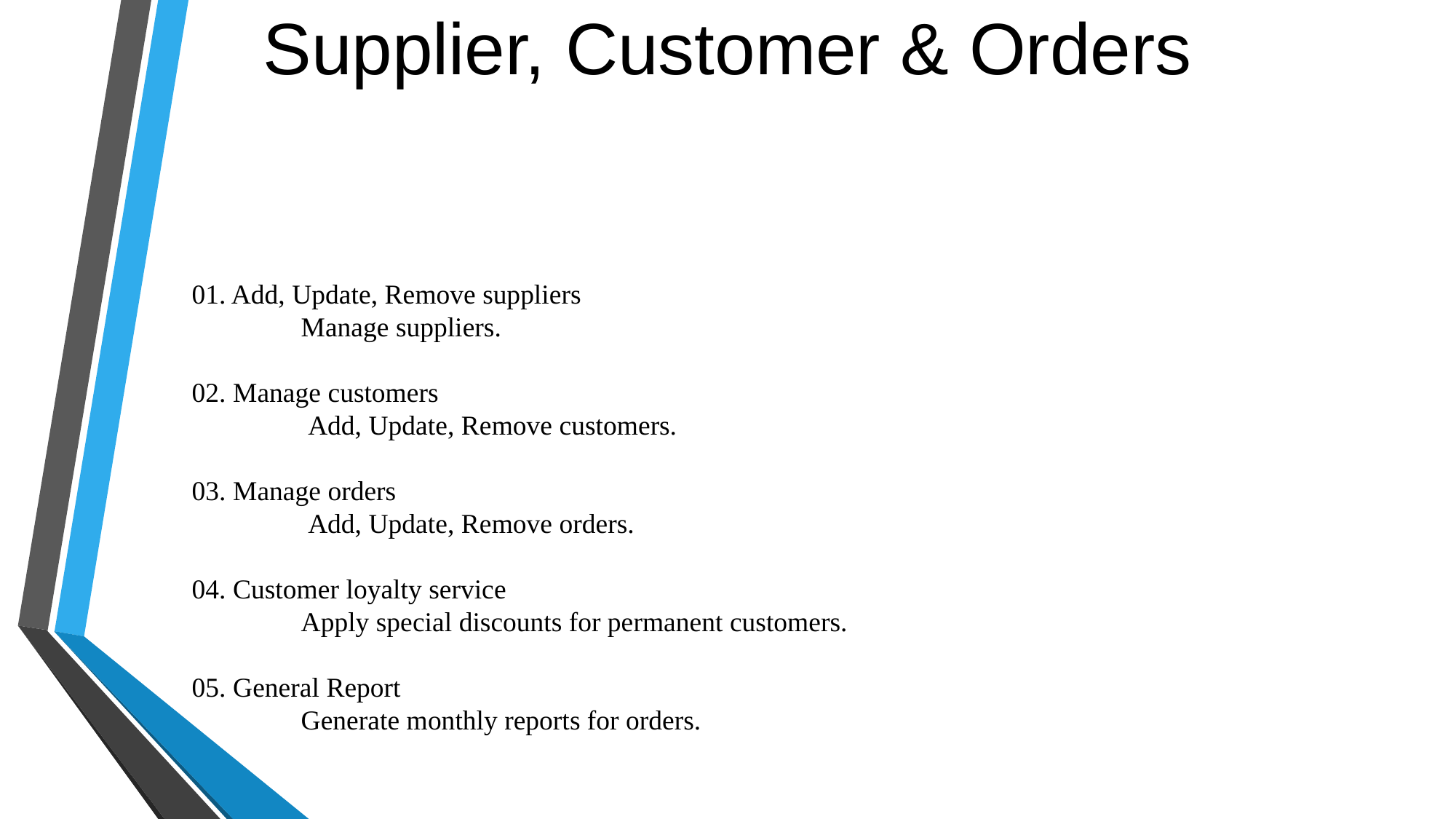

Supplier, Customer & Orders
01. Add, Update, Remove suppliers
	Manage suppliers.

02. Manage customers
	 Add, Update, Remove customers.

03. Manage orders
	 Add, Update, Remove orders.

04. Customer loyalty service
	Apply special discounts for permanent customers.

05. General Report
	Generate monthly reports for orders.